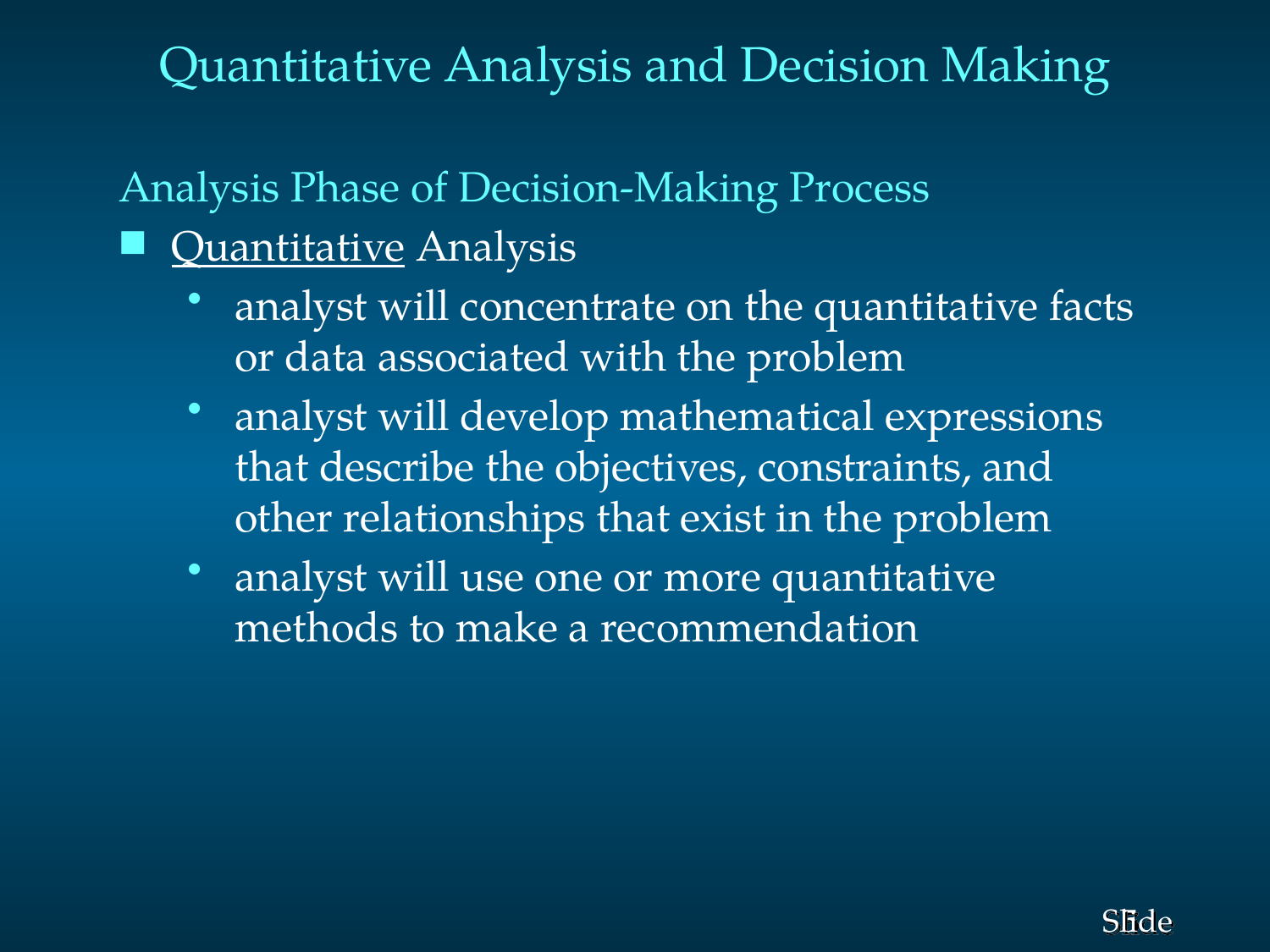

Quantitative Analysis and Decision Making
 Analysis Phase of Decision-Making Process
Quantitative Analysis
analyst will concentrate on the quantitative facts or data associated with the problem
analyst will develop mathematical expressions that describe the objectives, constraints, and other relationships that exist in the problem
analyst will use one or more quantitative methods to make a recommendation